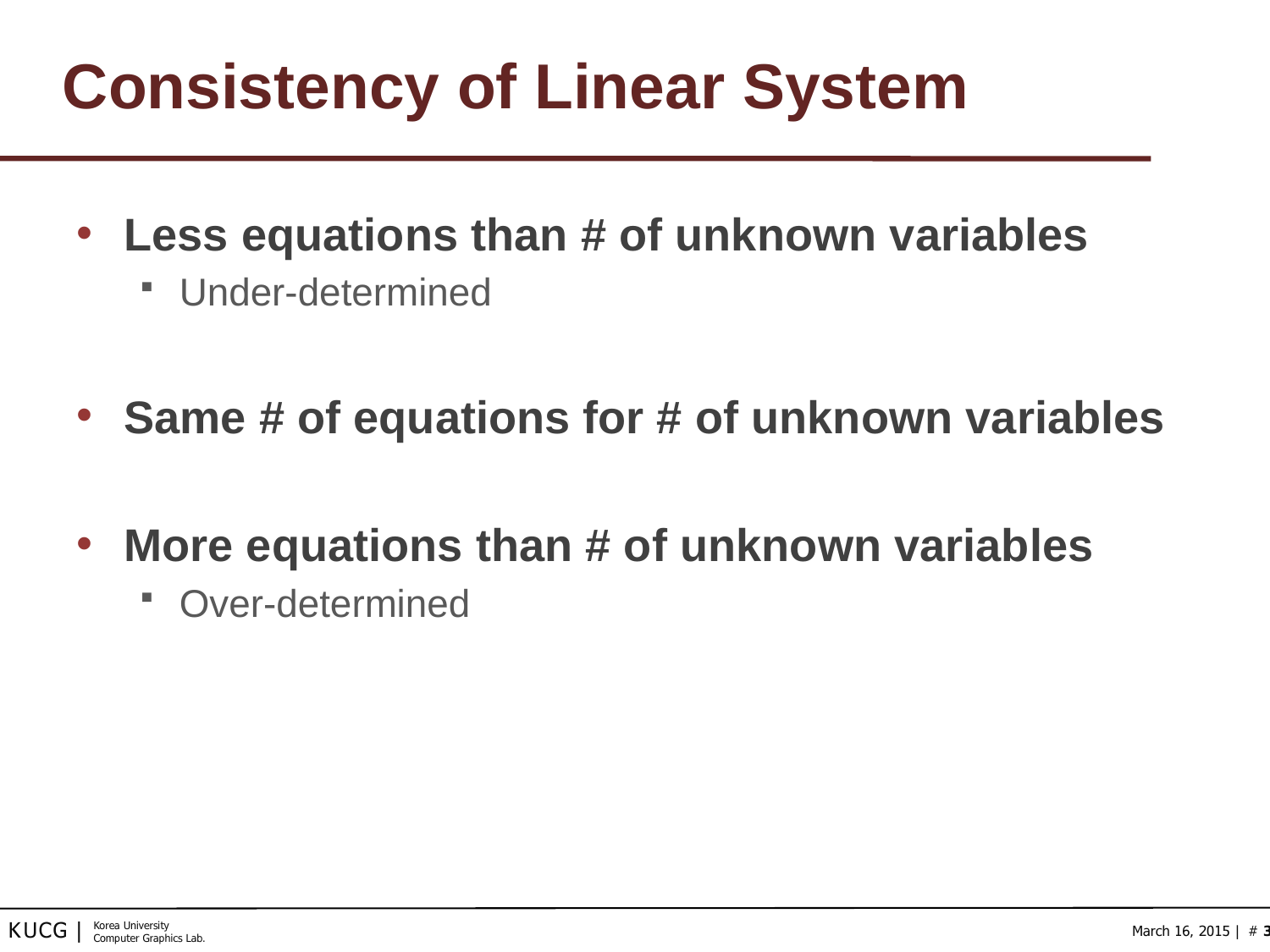

# Consistency of Linear System
Less equations than # of unknown variables
Under-determined

Same # of equations for # of unknown variables

More equations than # of unknown variables
Over-determined